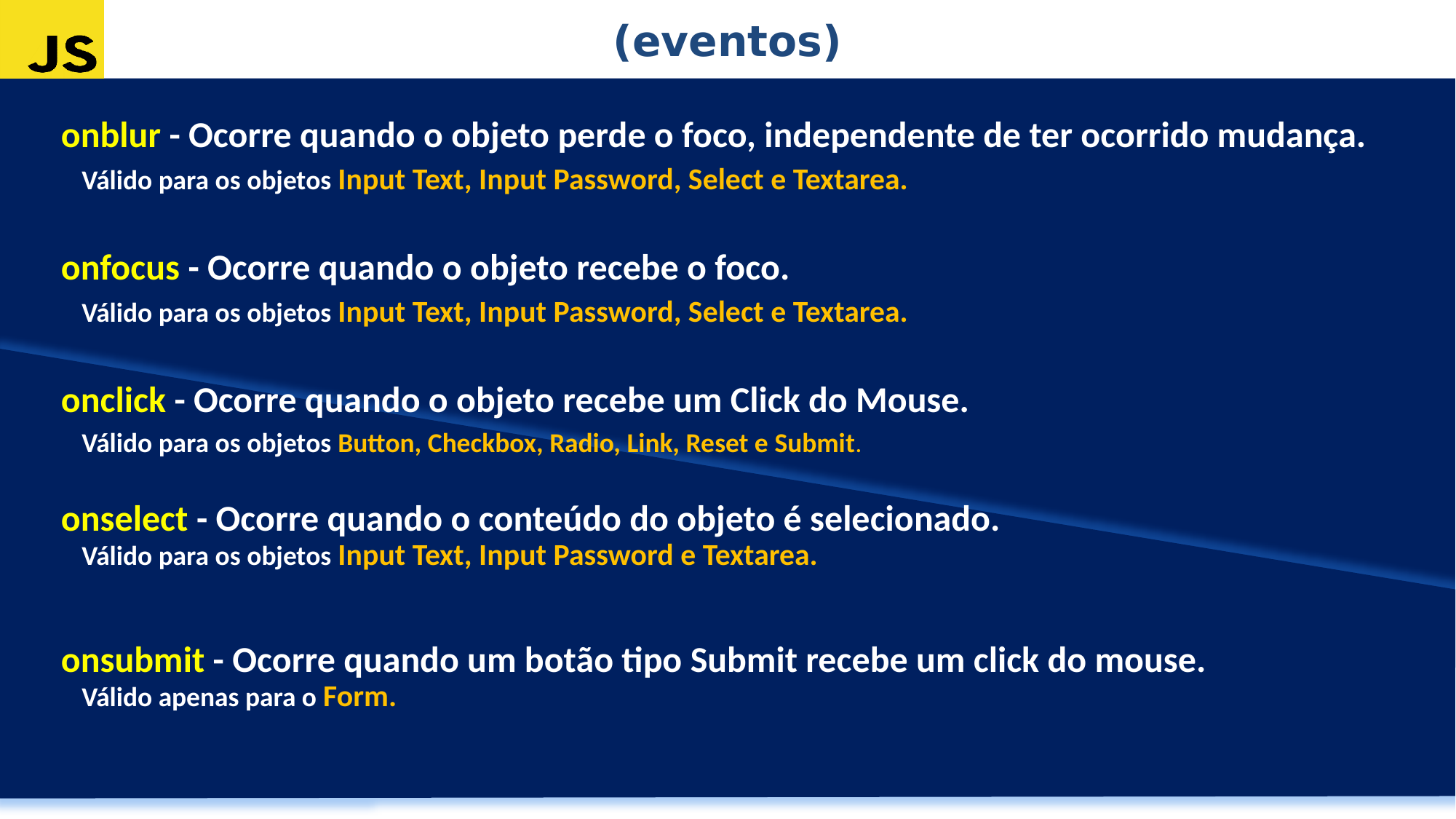

(eventos)
onblur - Ocorre quando o objeto perde o foco, independente de ter ocorrido mudança.
Válido para os objetos Input Text, Input Password, Select e Textarea.

onfocus - Ocorre quando o objeto recebe o foco.
Válido para os objetos Input Text, Input Password, Select e Textarea.

onclick - Ocorre quando o objeto recebe um Click do Mouse.
Válido para os objetos Button, Checkbox, Radio, Link, Reset e Submit.

onselect - Ocorre quando o conteúdo do objeto é selecionado.
Válido para os objetos Input Text, Input Password e Textarea.

onsubmit - Ocorre quando um botão tipo Submit recebe um click do mouse.
Válido apenas para o Form.